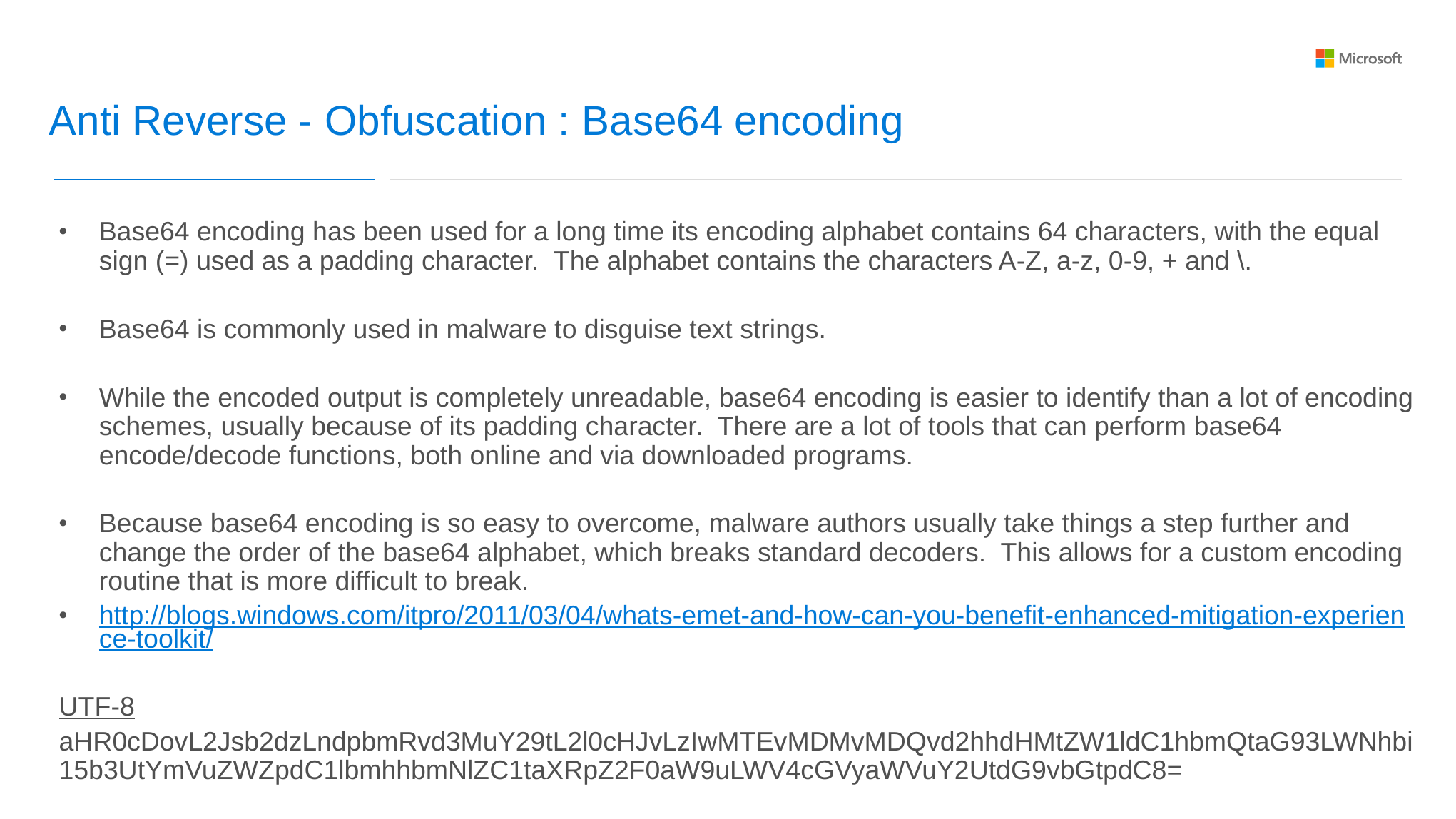

Anti Reverse - Obfuscation : Base64 encoding

Base64 encoding has been used for a long time its encoding alphabet contains 64 characters, with the equal sign (=) used as a padding character.  The alphabet contains the characters A-Z, a-z, 0-9, + and \.

Base64 is commonly used in malware to disguise text strings.

While the encoded output is completely unreadable, base64 encoding is easier to identify than a lot of encoding schemes, usually because of its padding character.  There are a lot of tools that can perform base64 encode/decode functions, both online and via downloaded programs.

Because base64 encoding is so easy to overcome, malware authors usually take things a step further and change the order of the base64 alphabet, which breaks standard decoders.  This allows for a custom encoding routine that is more difficult to break.
http://blogs.windows.com/itpro/2011/03/04/whats-emet-and-how-can-you-benefit-enhanced-mitigation-experience-toolkit/

UTF-8
aHR0cDovL2Jsb2dzLndpbmRvd3MuY29tL2l0cHJvLzIwMTEvMDMvMDQvd2hhdHMtZW1ldC1hbmQtaG93LWNhbi15b3UtYmVuZWZpdC1lbmhhbmNlZC1taXRpZ2F0aW9uLWV4cGVyaWVuY2UtdG9vbGtpdC8=